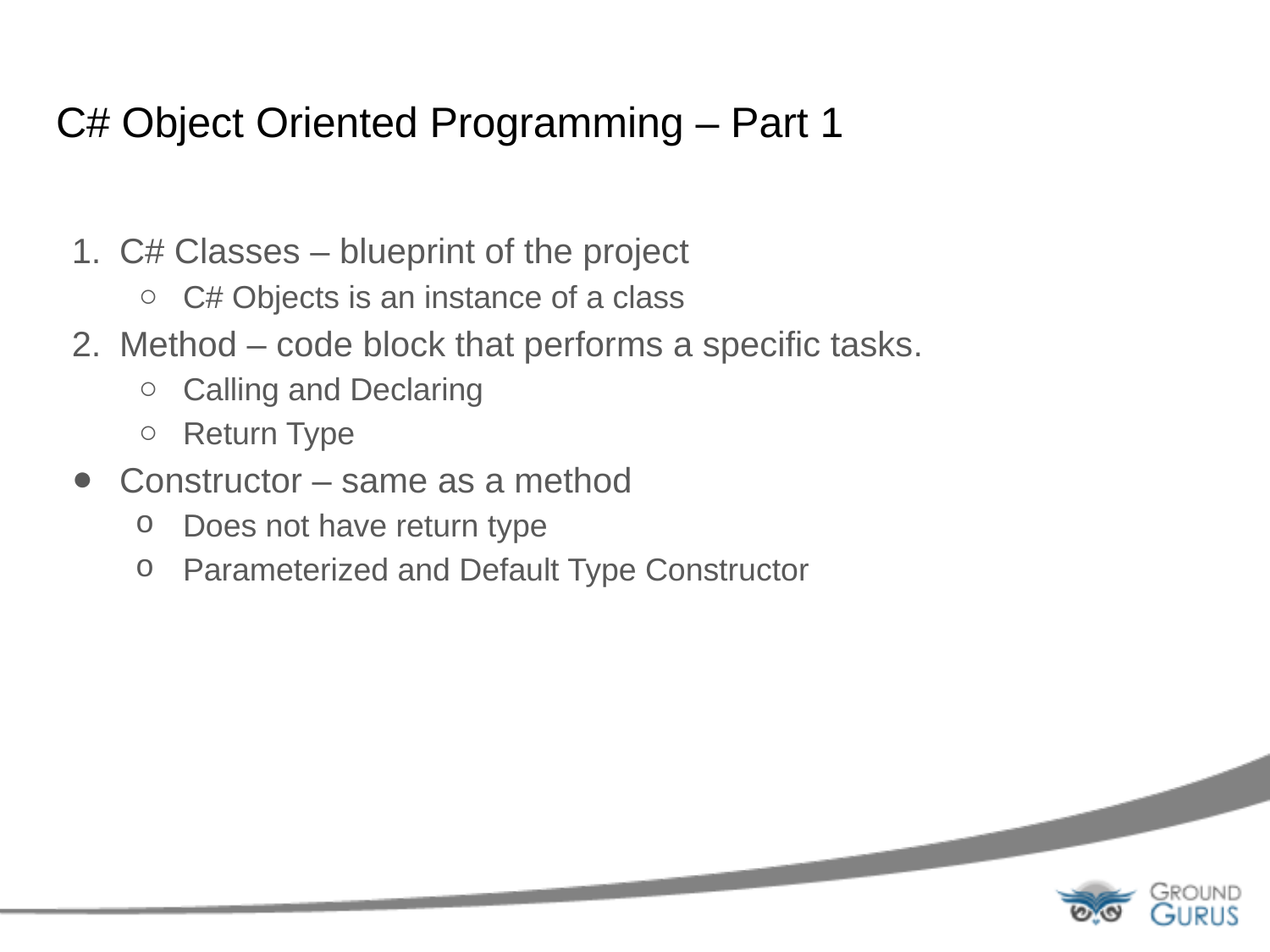

# C# Object Oriented Programming – Part 1
C# Classes – blueprint of the project
C# Objects is an instance of a class
Method – code block that performs a specific tasks.
Calling and Declaring
Return Type
Constructor – same as a method
Does not have return type
Parameterized and Default Type Constructor